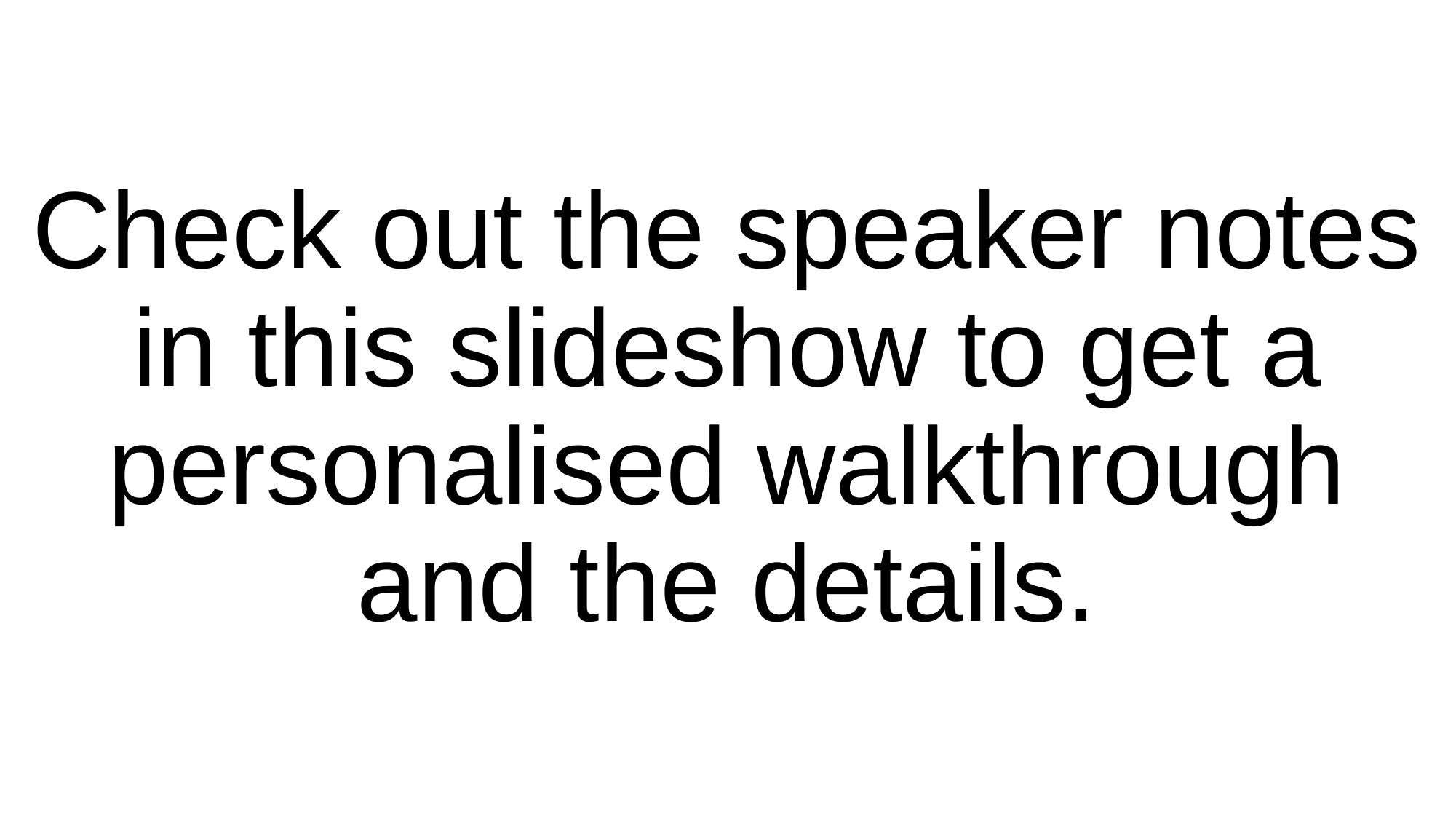

# Check out the speaker notes in this slideshow to get a personalised walkthrough and the details.